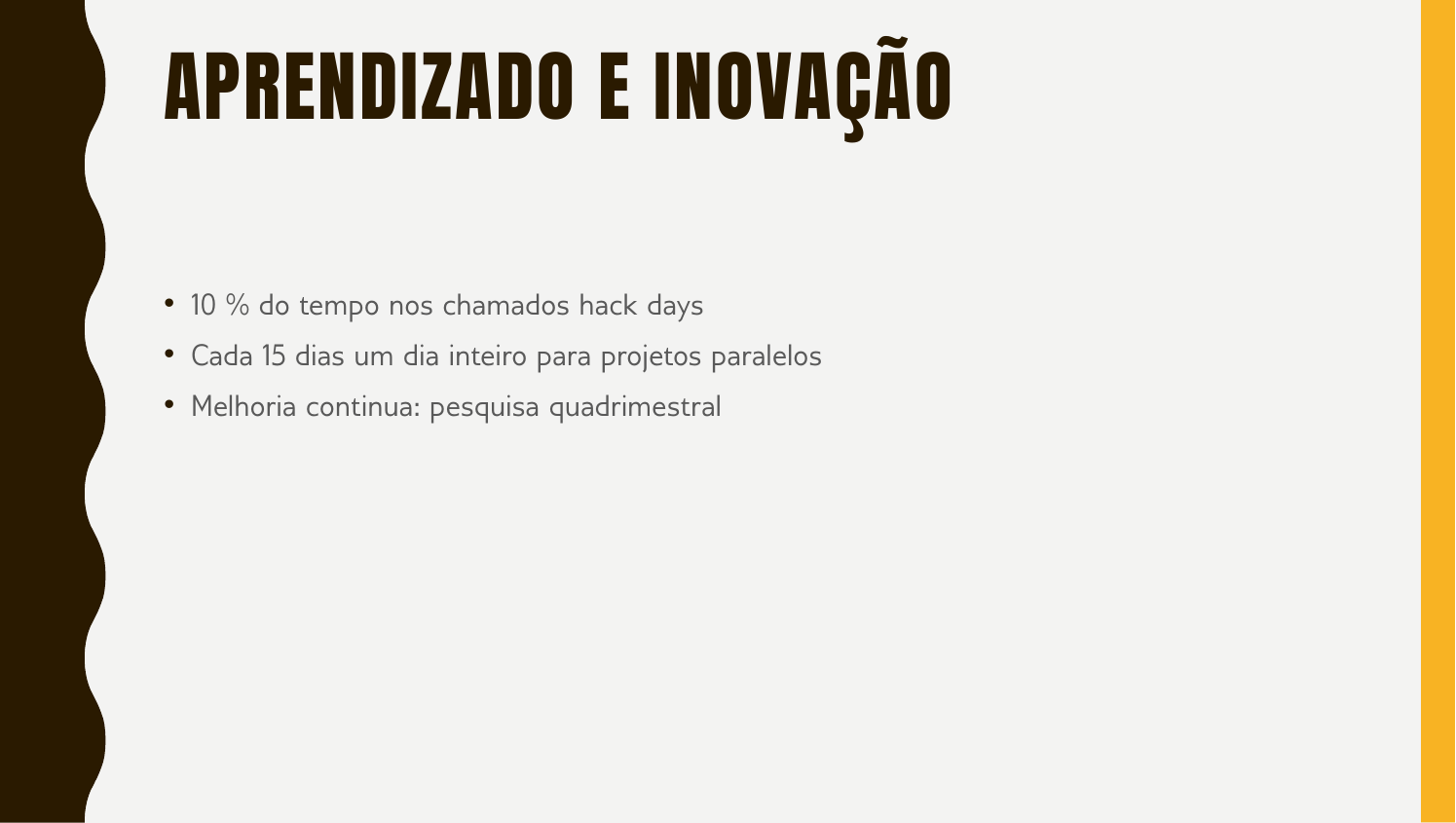

# Aprendizado e inovação
10 % do tempo nos chamados hack days
Cada 15 dias um dia inteiro para projetos paralelos
Melhoria continua: pesquisa quadrimestral